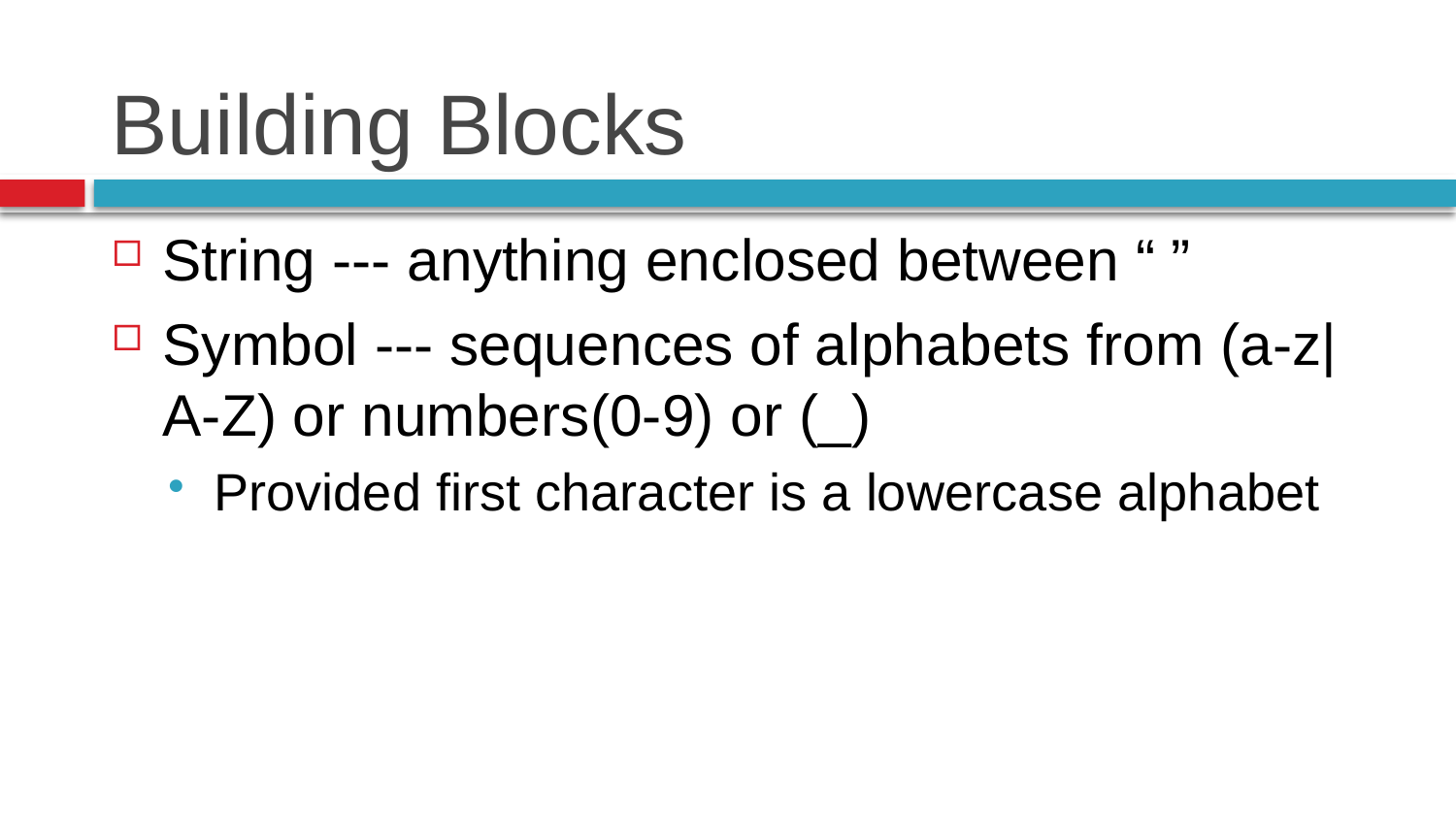

# Building Blocks
String --- anything enclosed between “ ”
Symbol --- sequences of alphabets from (a-z|A-Z) or numbers(0-9) or (_)
Provided first character is a lowercase alphabet